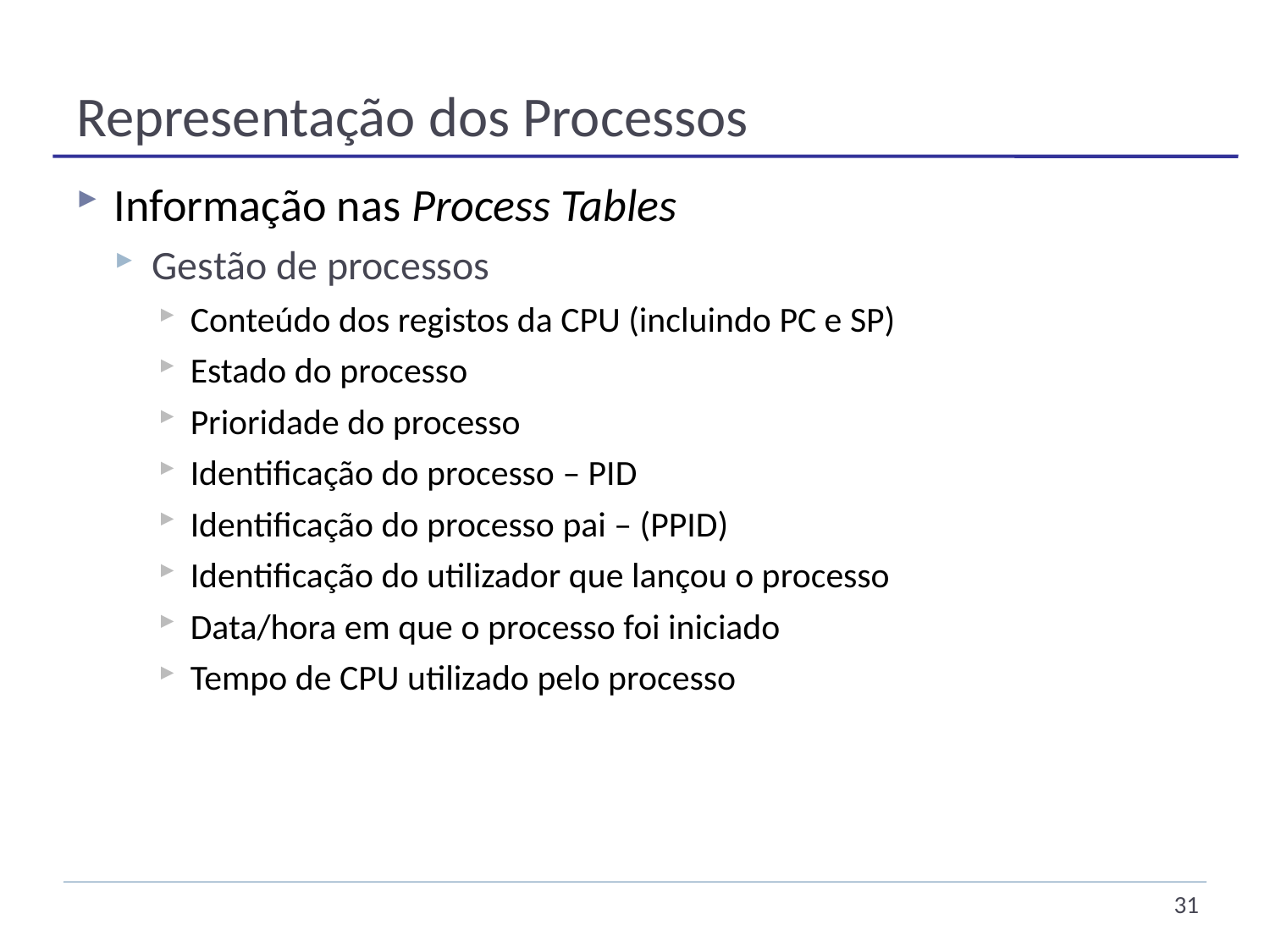

# Representação dos Processos
Informação nas Process Tables
Gestão de processos
Conteúdo dos registos da CPU (incluindo PC e SP)
Estado do processo
Prioridade do processo
Identificação do processo – PID
Identificação do processo pai – (PPID)
Identificação do utilizador que lançou o processo
Data/hora em que o processo foi iniciado
Tempo de CPU utilizado pelo processo

31